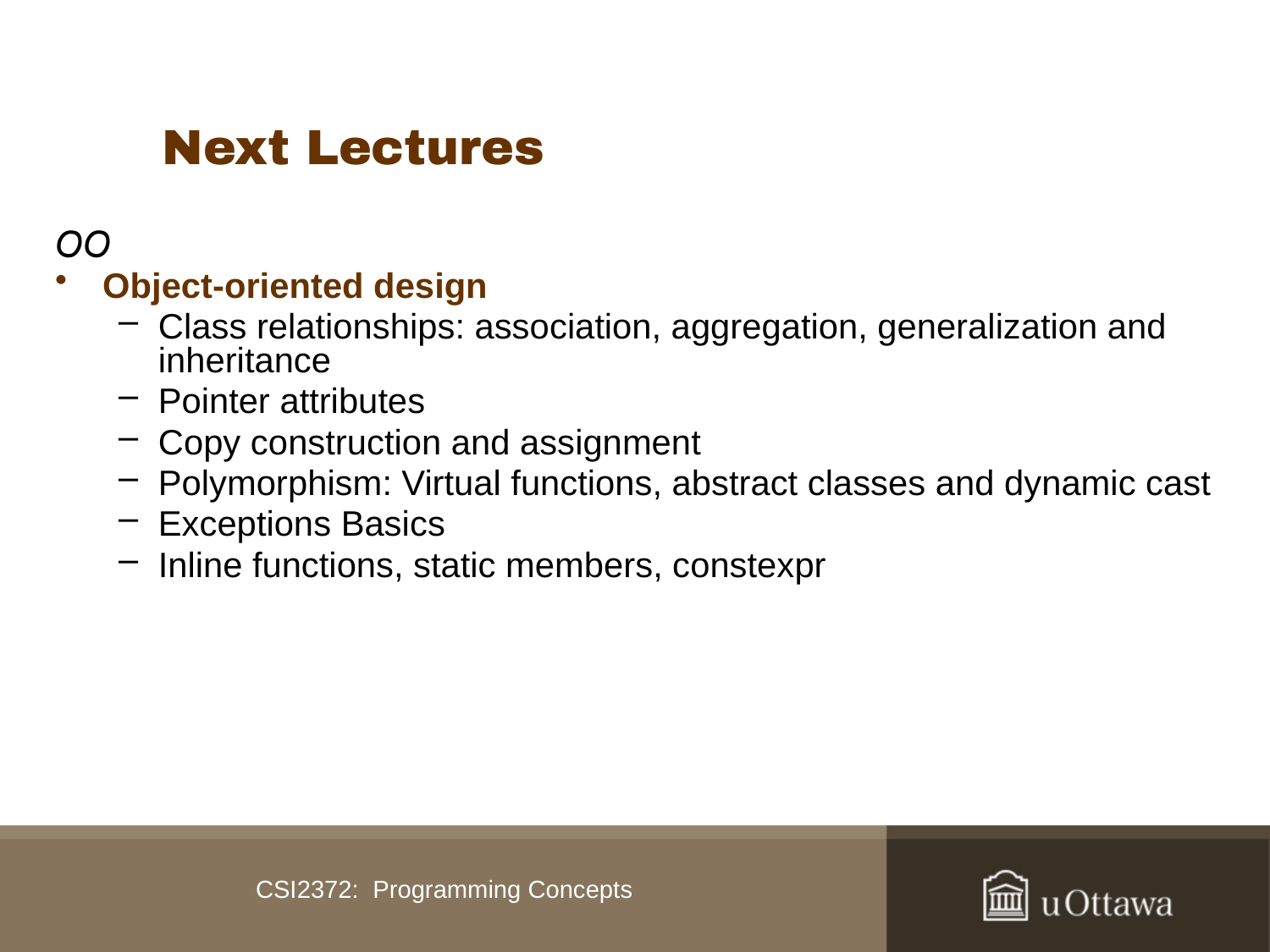

Next Lectures
OO
Object-oriented design
Class relationships: association, aggregation, generalization and inheritance
Pointer attributes
Copy construction and assignment
Polymorphism: Virtual functions, abstract classes and dynamic cast
Exceptions Basics
Inline functions, static members, constexpr

CSI2372:  Programming Concepts